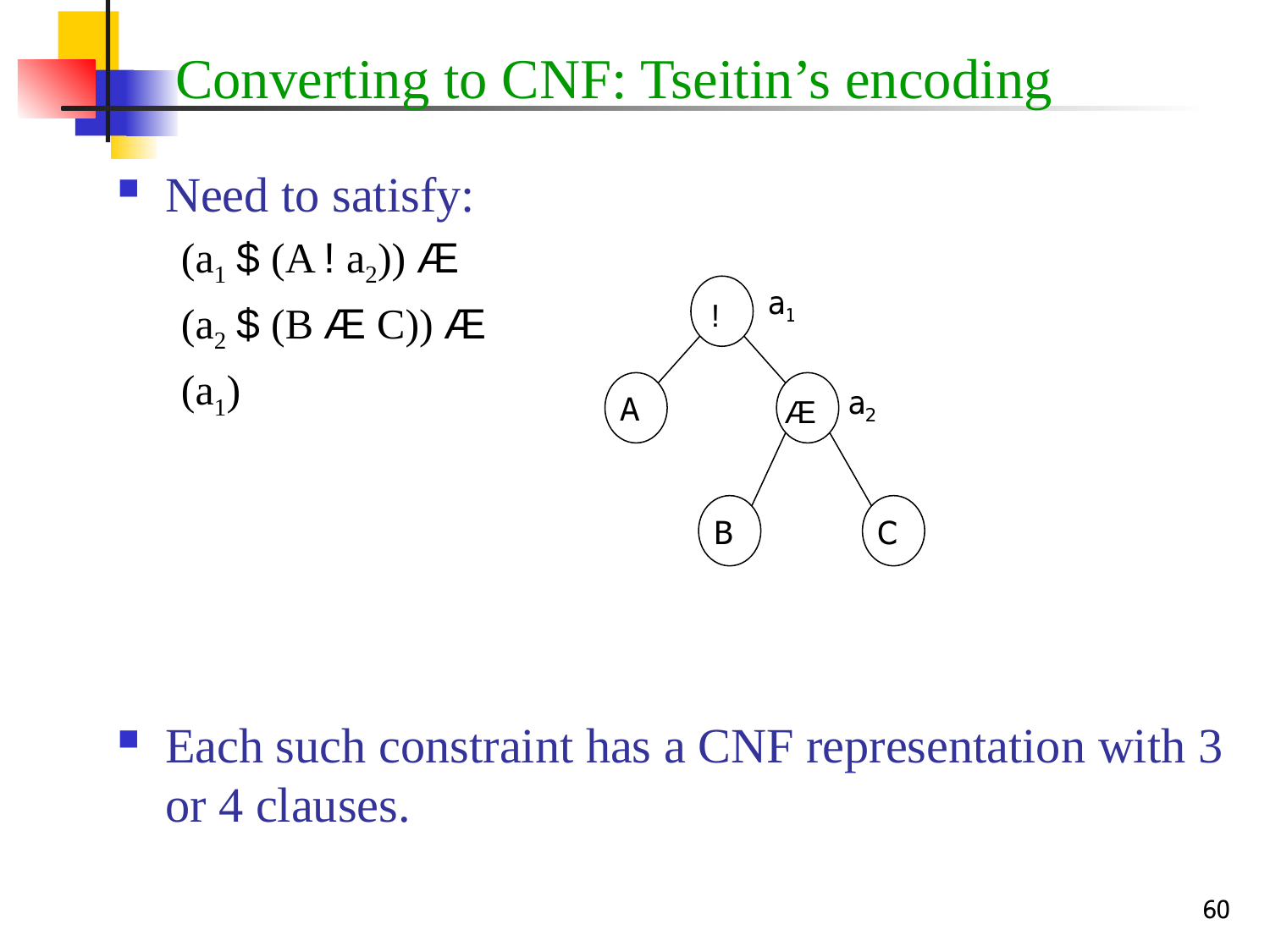

# Converting to CNF: Tseitin’s encoding
Need to satisfy:
(a1 $ (A ! a2)) Æ
(a2 $ (B Æ C)) Æ
(a1)

Each such constraint has a CNF representation with 3 or 4 clauses.

!

A

Æ

B

C
a1
a2
60